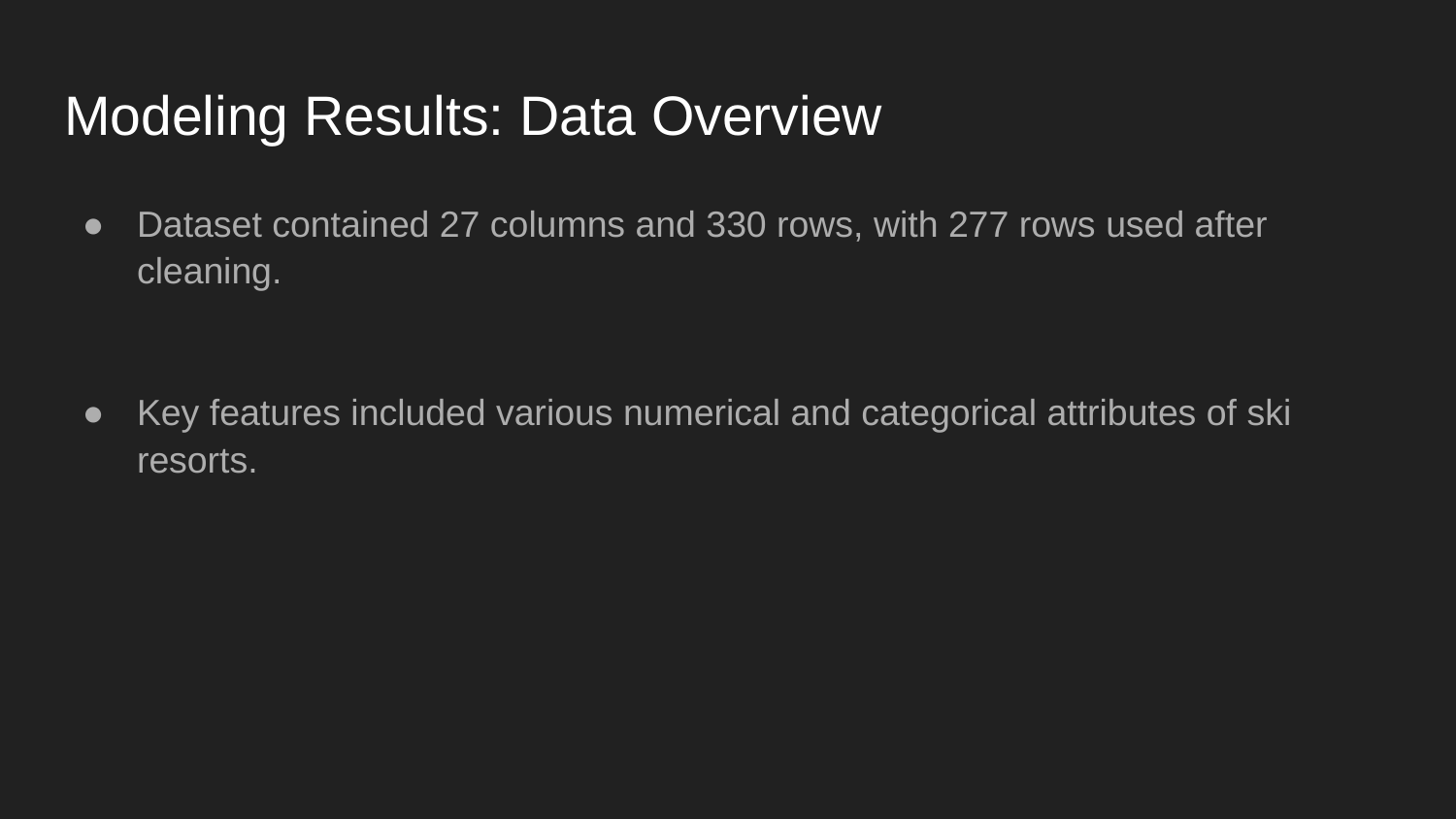

# Modeling Results: Data Overview
Dataset contained 27 columns and 330 rows, with 277 rows used after cleaning.

Key features included various numerical and categorical attributes of ski resorts.